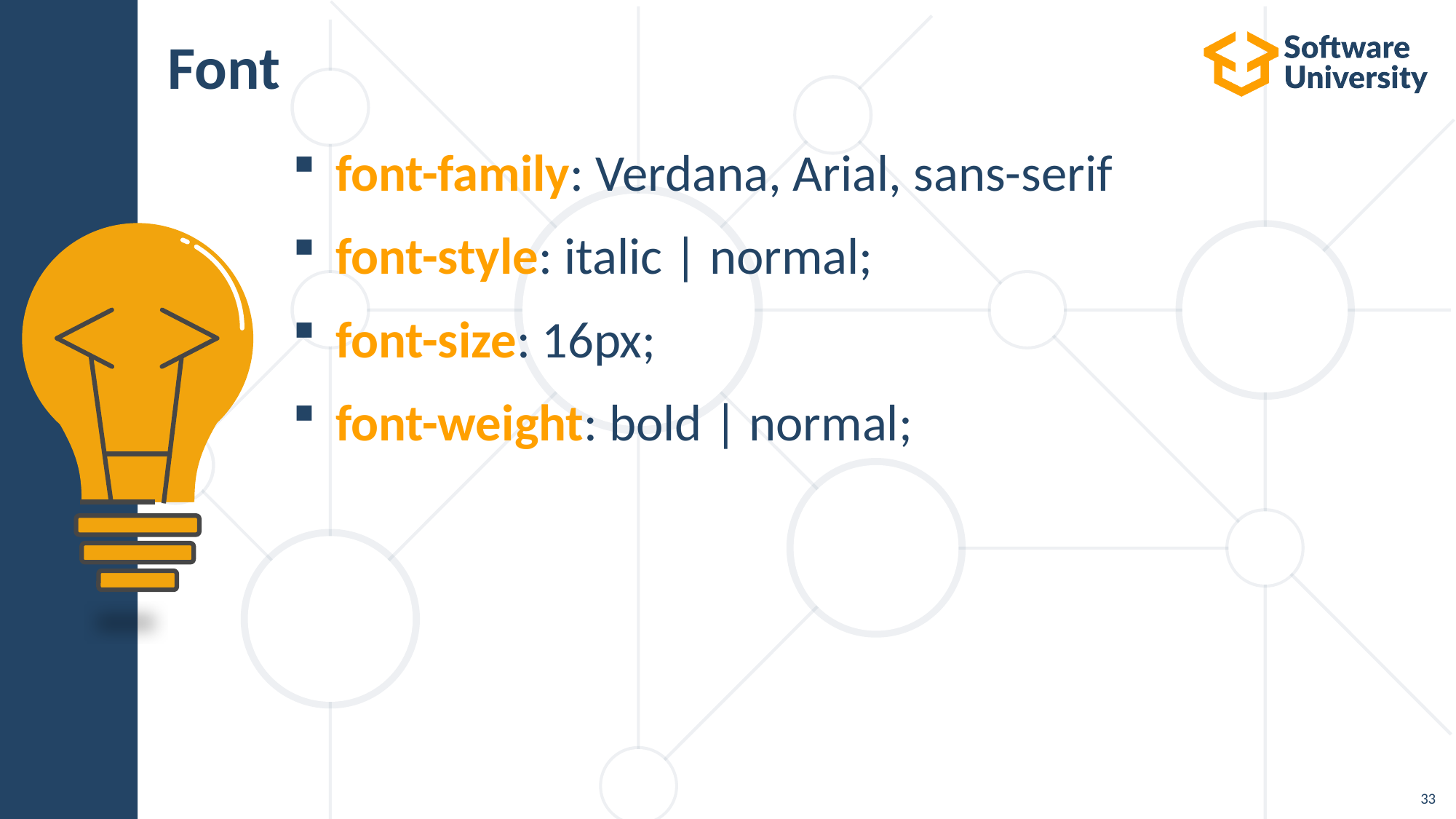

# Font
font-family: Verdana, Arial, sans-serif
font-style: italic | normal;
font-size: 16px;
font-weight: bold | normal;

33